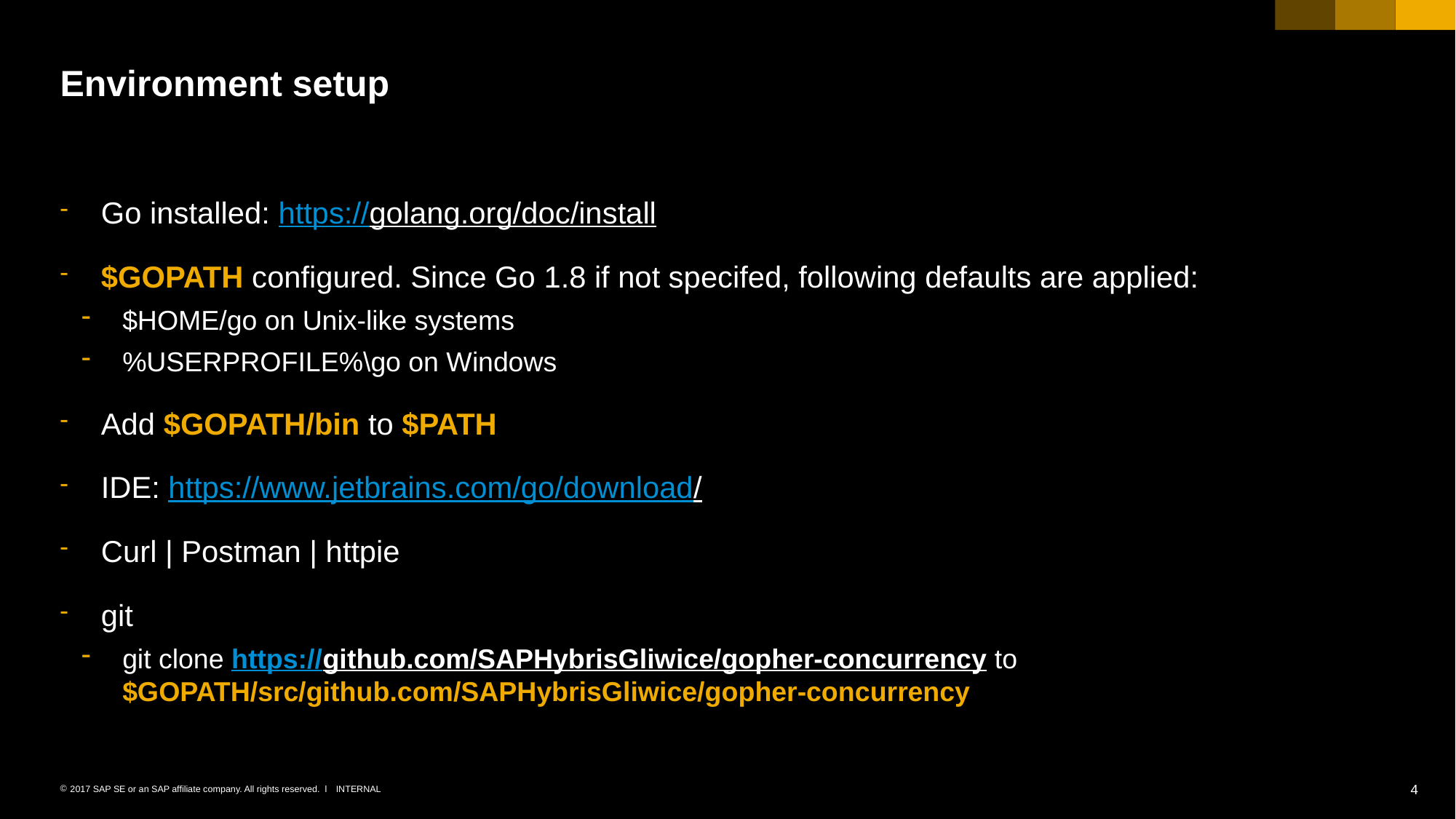

# Environment setup
Go installed: https://golang.org/doc/install
$GOPATH configured. Since Go 1.8 if not specifed, following defaults are applied:
$HOME/go on Unix-like systems
%USERPROFILE%\go on Windows
Add $GOPATH/bin to $PATH
IDE: https://www.jetbrains.com/go/download/
Curl | Postman | httpie
git
git clone https://github.com/SAPHybrisGliwice/gopher-concurrency to $GOPATH/src/github.com/SAPHybrisGliwice/gopher-concurrency